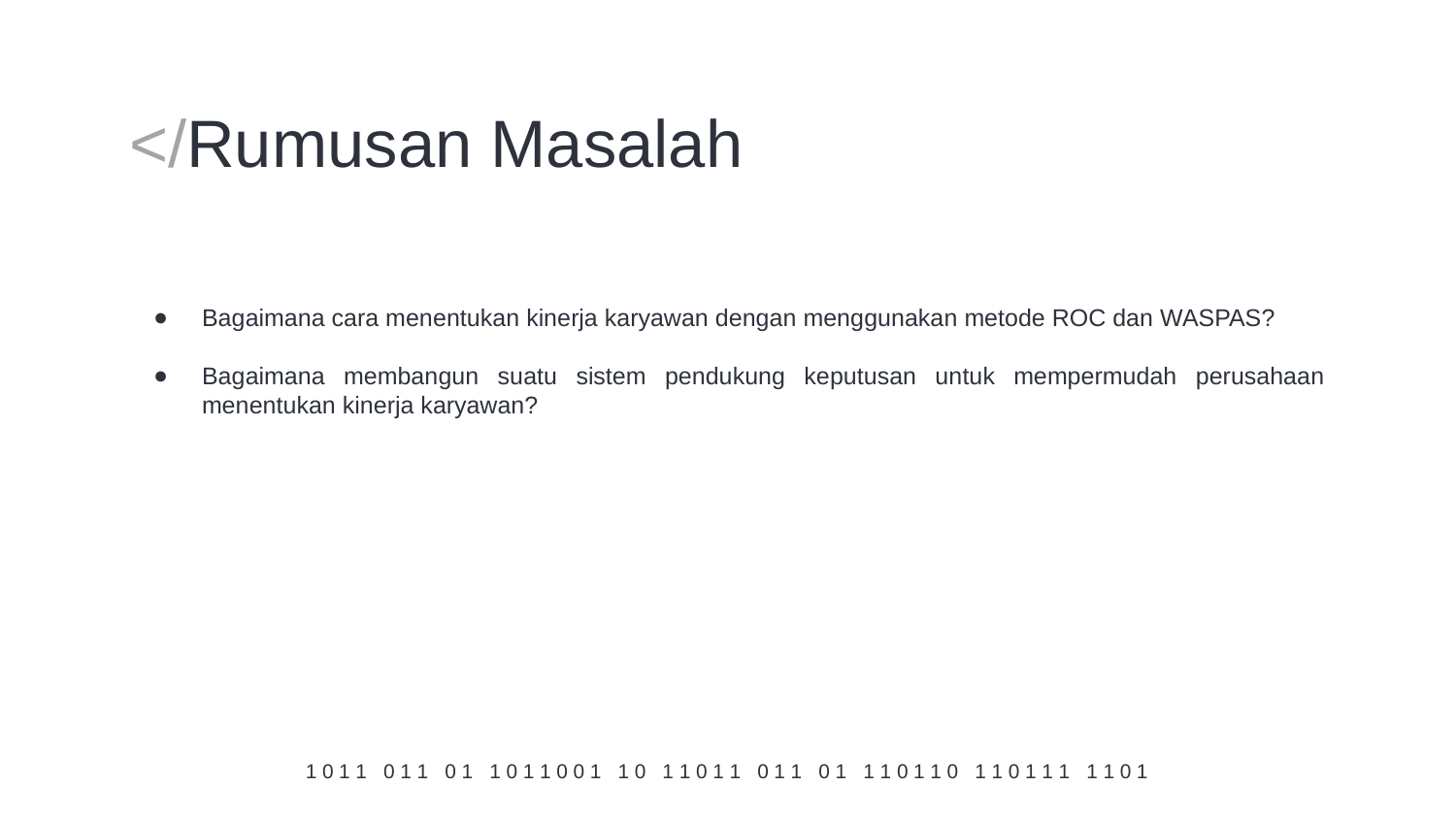

# </Rumusan Masalah
Bagaimana cara menentukan kinerja karyawan dengan menggunakan metode ROC dan WASPAS?

Bagaimana membangun suatu sistem pendukung keputusan untuk mempermudah perusahaan menentukan kinerja karyawan?